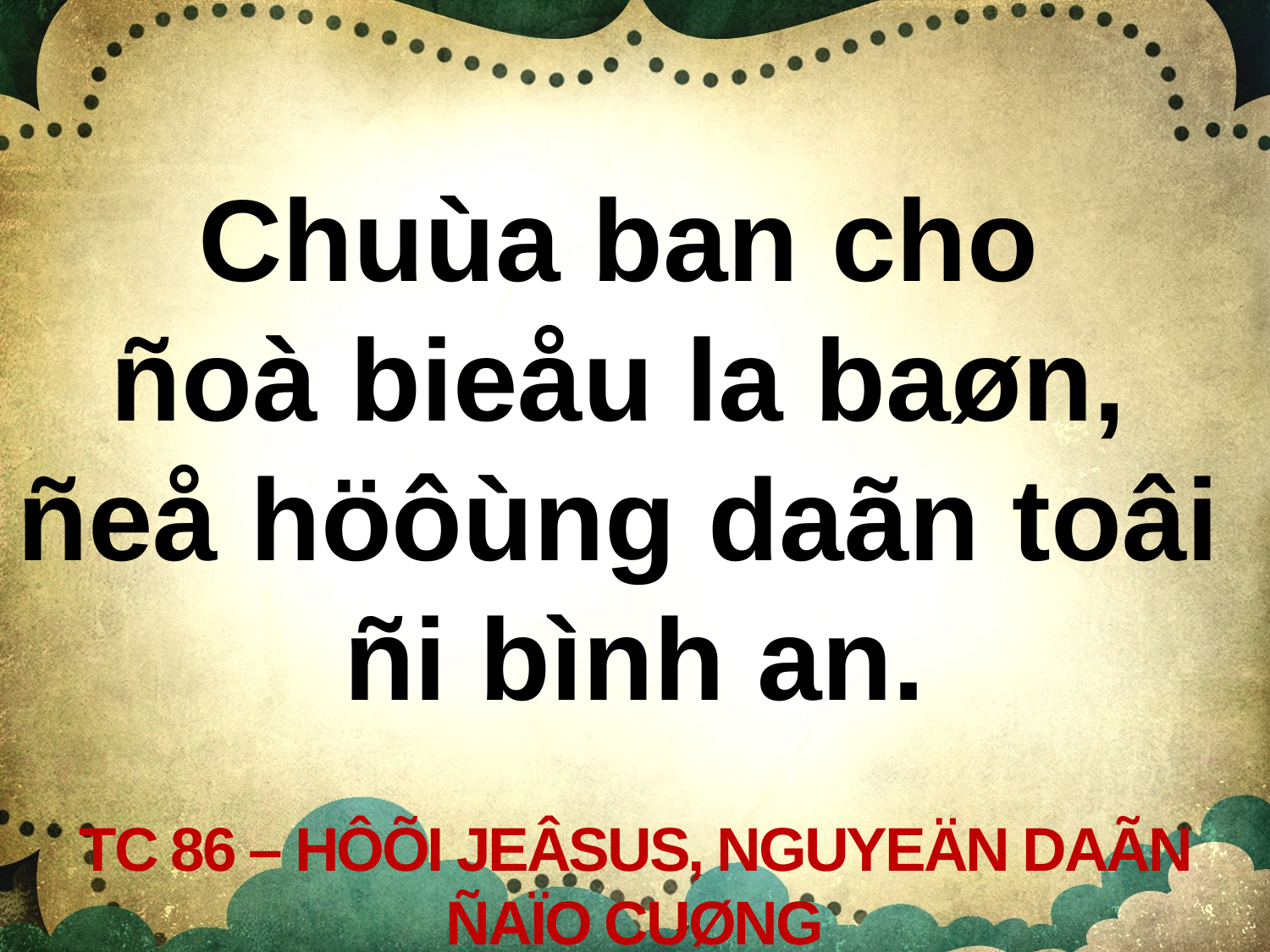

Chuùa ban cho
ñoà bieåu la baøn,
ñeå höôùng daãn toâi
ñi bình an.
TC 86 – HÔÕI JEÂSUS, NGUYEÄN DAÃN ÑAÏO CUØNG